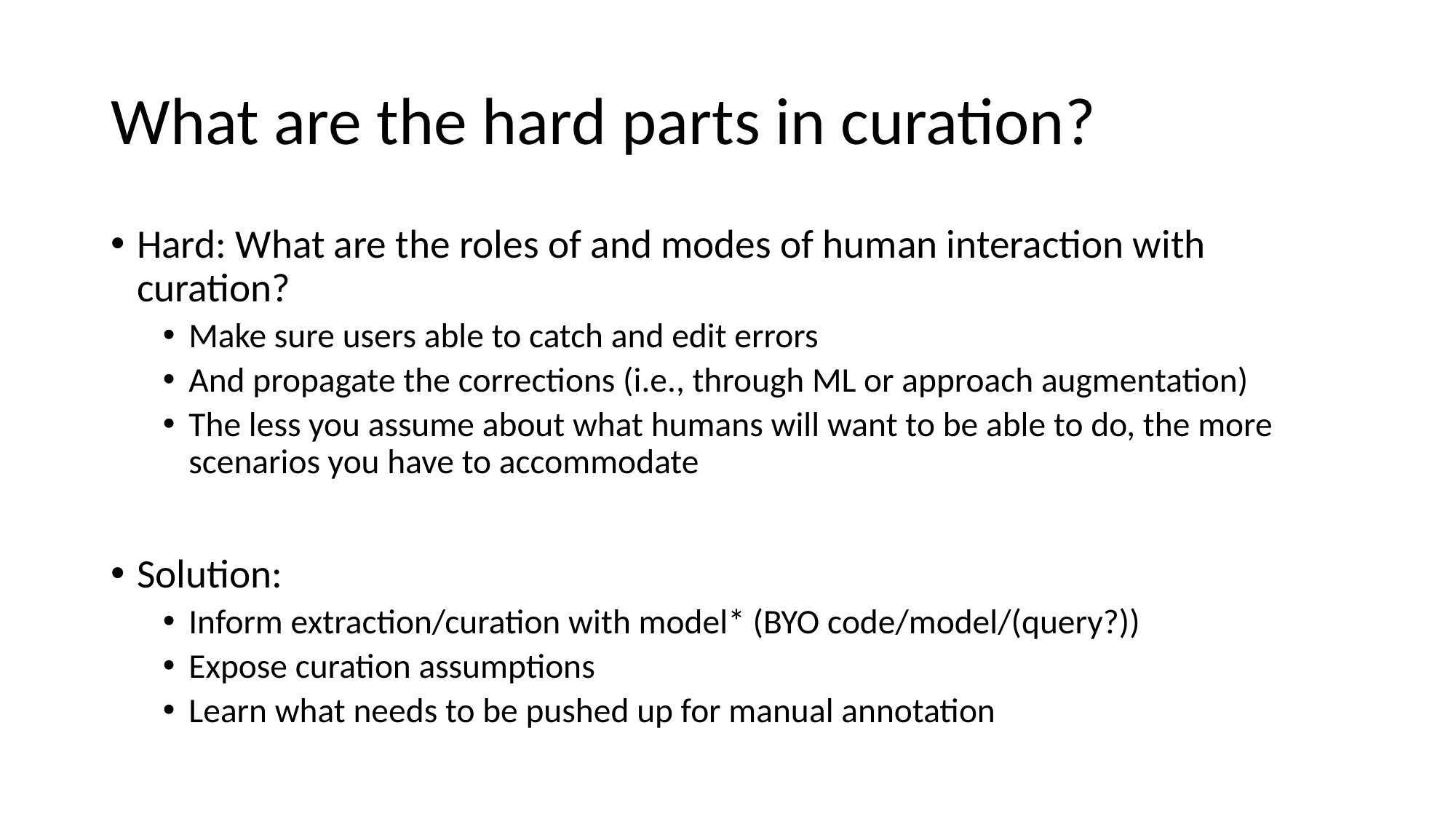

# What are the hard parts in curation?
Hard: What are the roles of and modes of human interaction with curation?
Make sure users able to catch and edit errors
And propagate the corrections (i.e., through ML or approach augmentation)
The less you assume about what humans will want to be able to do, the more scenarios you have to accommodate

Solution:
Inform extraction/curation with model* (BYO code/model/(query?))
Expose curation assumptions
Learn what needs to be pushed up for manual annotation